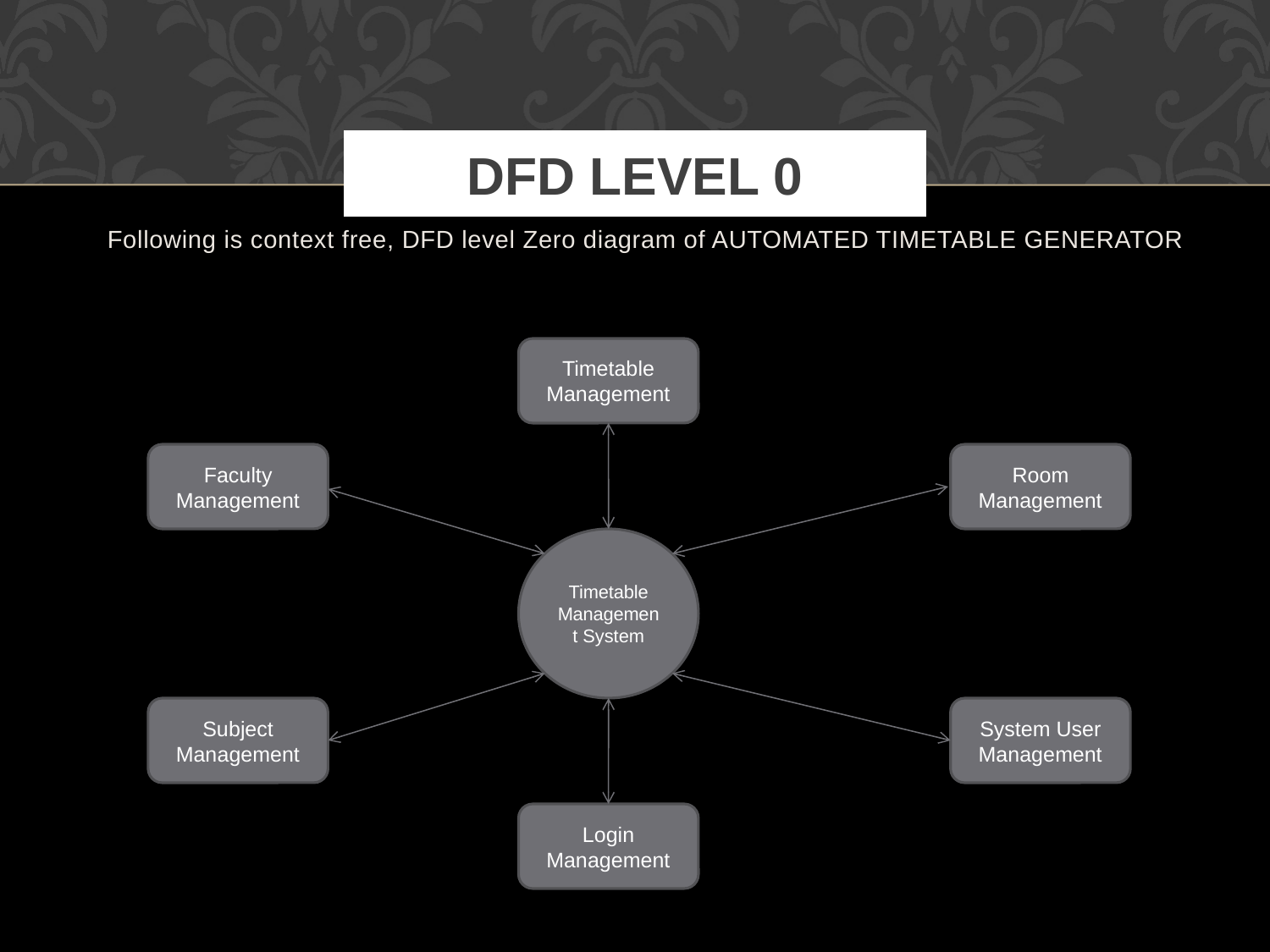

# DFD LEVEL 0
Following is context free, DFD level Zero diagram of AUTOMATED TIMETABLE GENERATOR

Timetable Management
Faculty Management
Room Management
Timetable Management System
Subject Management
System User Management
Login Management